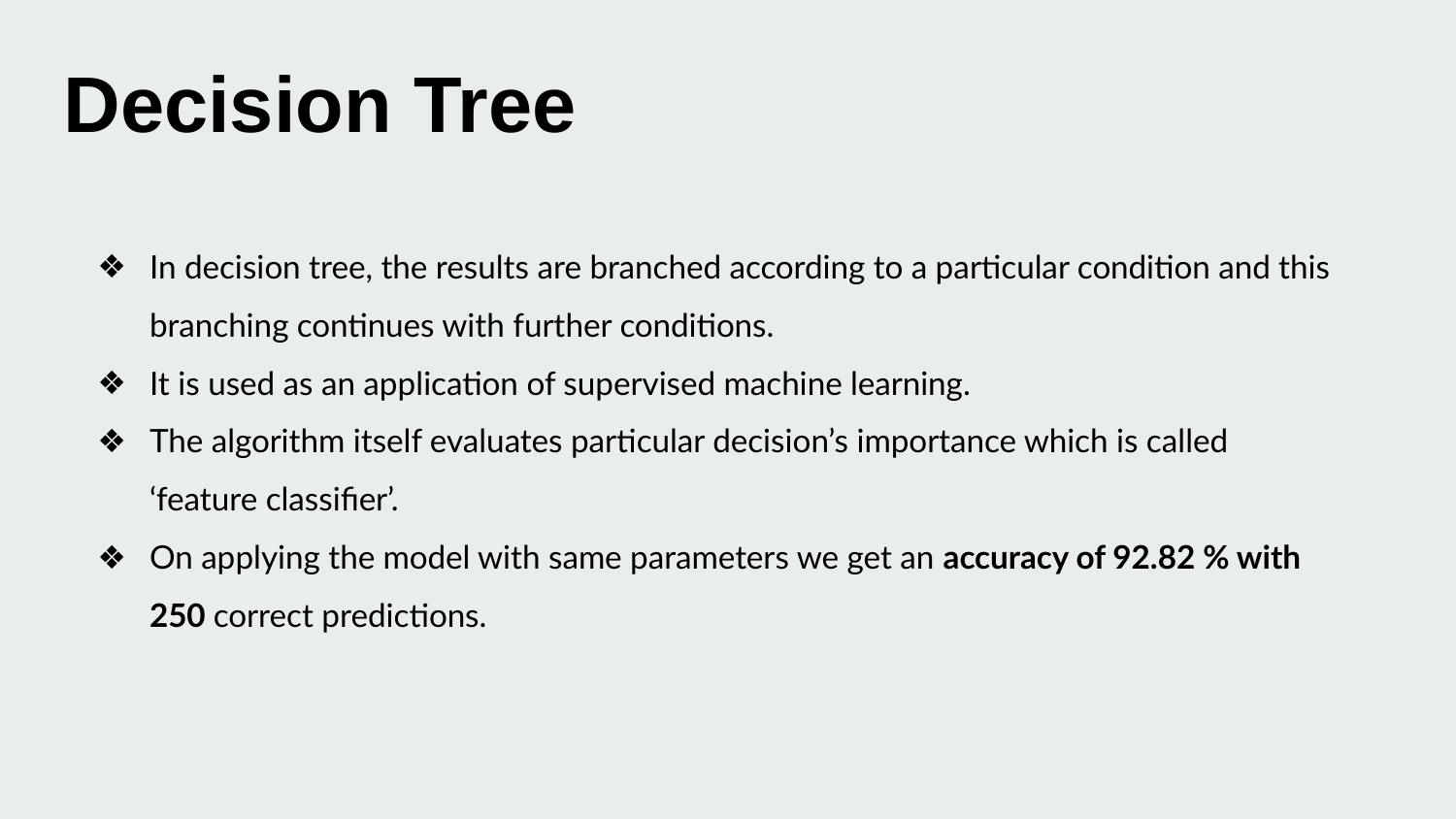

Decision Tree
In decision tree, the results are branched according to a particular condition and this branching continues with further conditions.
It is used as an application of supervised machine learning.
The algorithm itself evaluates particular decision’s importance which is called ‘feature classifier’.
On applying the model with same parameters we get an accuracy of 92.82 % with 250 correct predictions.